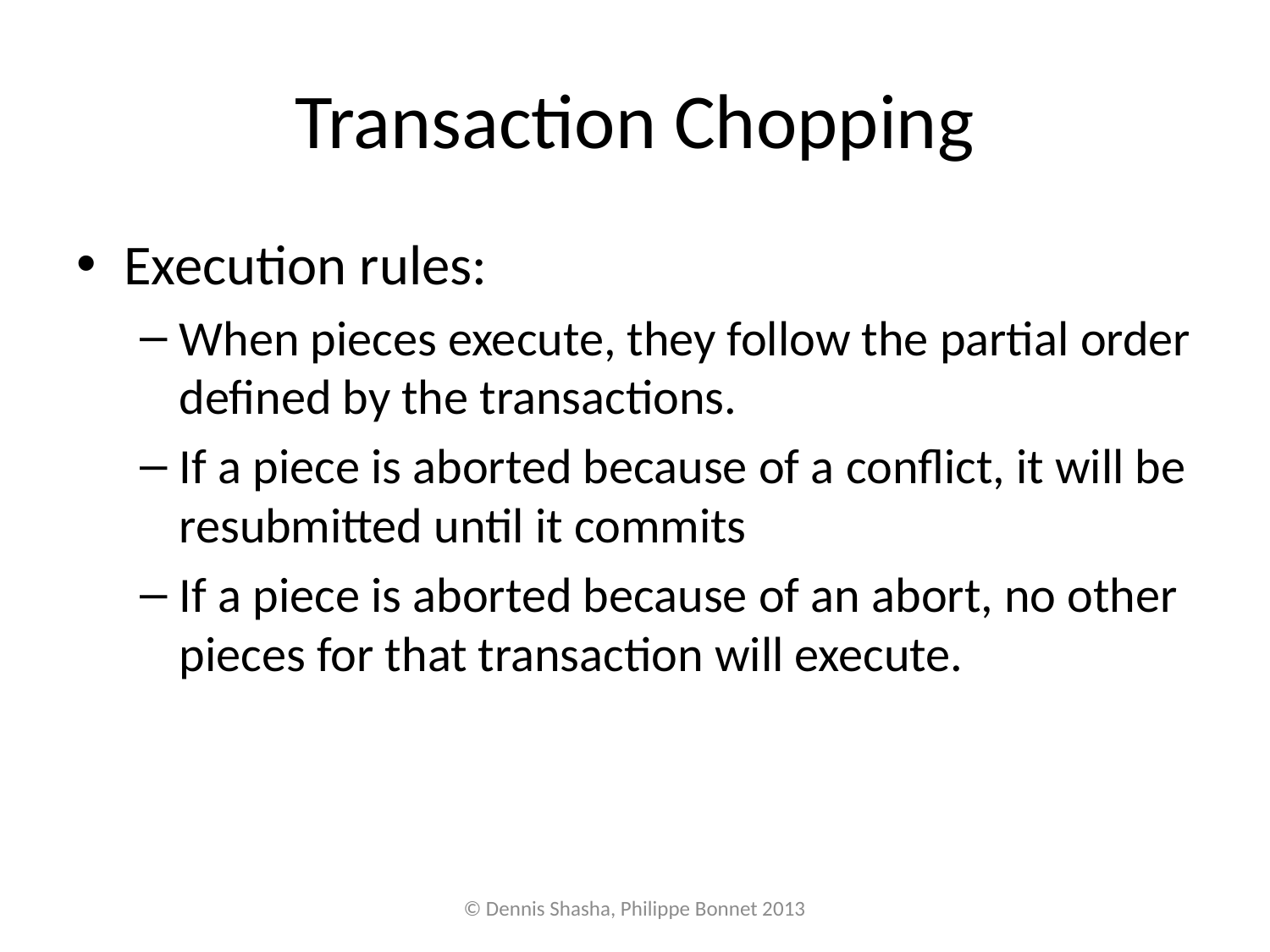

# Transaction Chopping
Execution rules:
When pieces execute, they follow the partial order defined by the transactions.
If a piece is aborted because of a conflict, it will be resubmitted until it commits
If a piece is aborted because of an abort, no other pieces for that transaction will execute.
© Dennis Shasha, Philippe Bonnet 2013